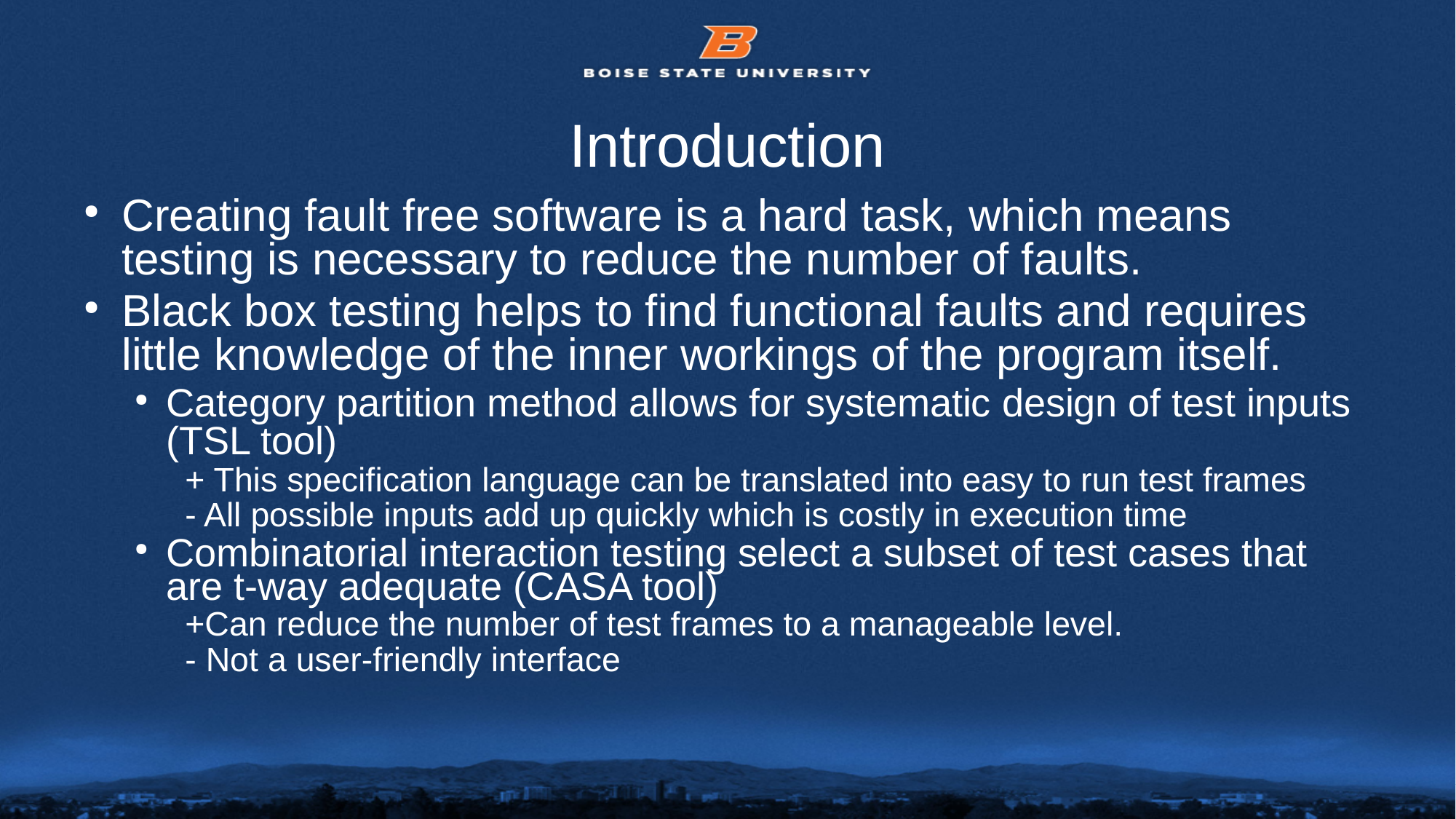

# Introduction
Creating fault free software is a hard task, which means testing is necessary to reduce the number of faults.
Black box testing helps to find functional faults and requires little knowledge of the inner workings of the program itself.
Category partition method allows for systematic design of test inputs (TSL tool)
+ This specification language can be translated into easy to run test frames
- All possible inputs add up quickly which is costly in execution time
Combinatorial interaction testing select a subset of test cases that are t-way adequate (CASA tool)
+Can reduce the number of test frames to a manageable level.
- Not a user-friendly interface